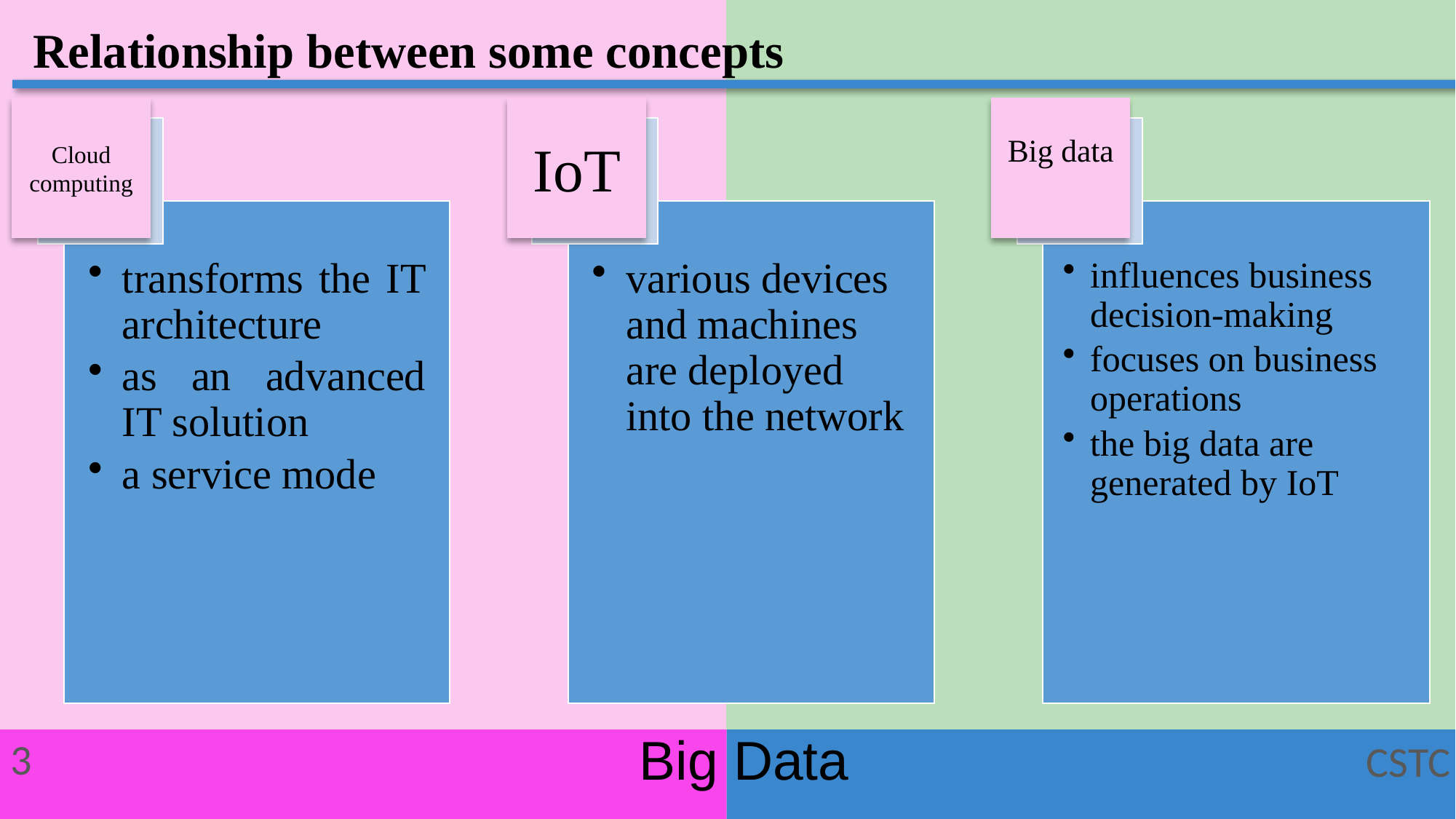

Relationship between some concepts

transforms the IT architecture
as an advanced IT solution
a service mode

various devices and machines are deployed into the network

influences business decision-making
focuses on business operations
the big data are generated by IoT

Cloud computing
IoT

Big data

Big Data
3

CSTC